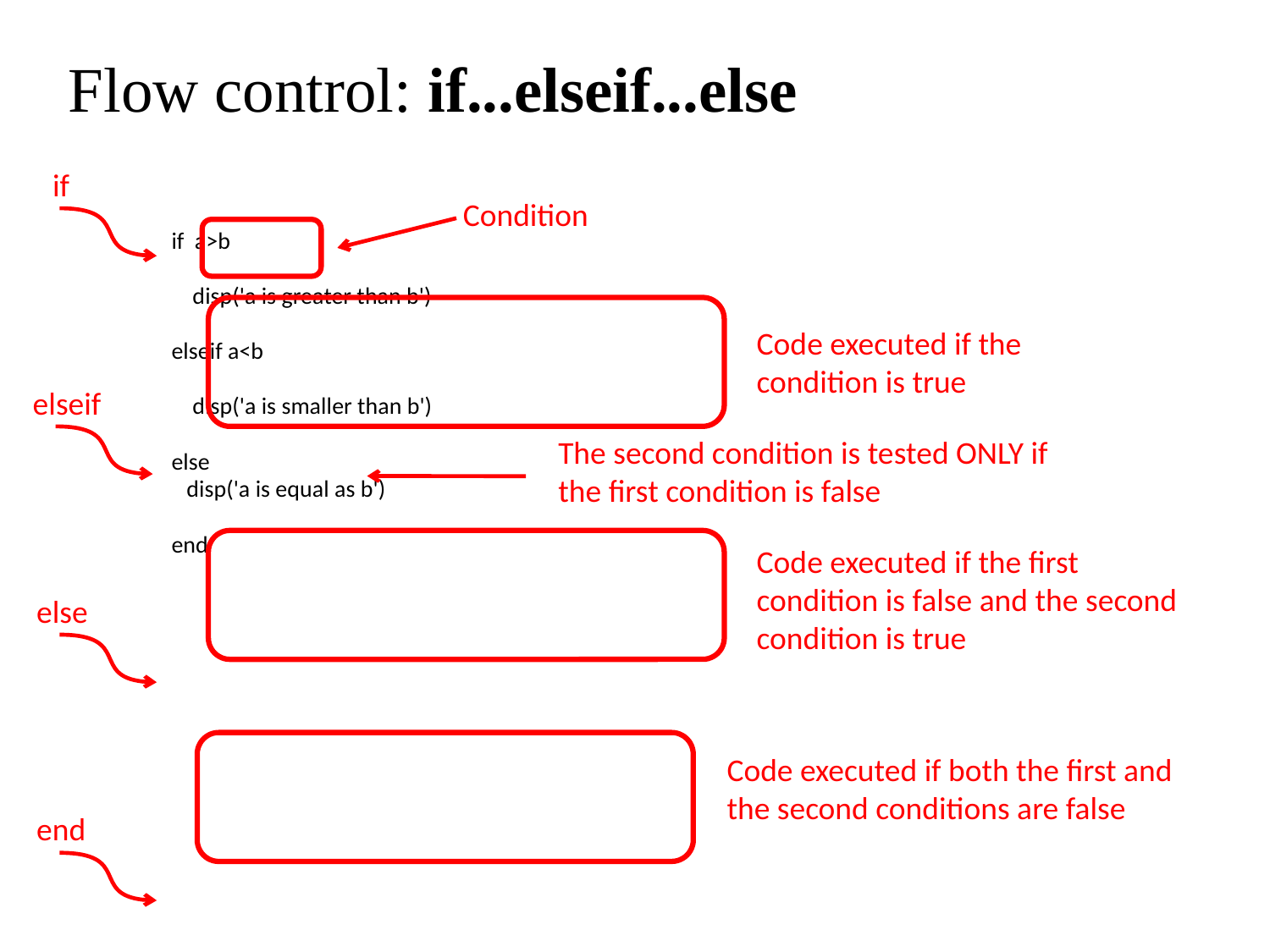

# Flow control: if...elseif...else
if
Condition

if  a>b

    disp('a is greater than b')

elseif a<b

    disp('a is smaller than b')

else
	disp('a is equal as b')

end

Code executed if the condition is true
elseif
The second condition is tested ONLY if the first condition is false

Code executed if the first condition is false and the second condition is true
else

Code executed if both the first and the second conditions are false
end